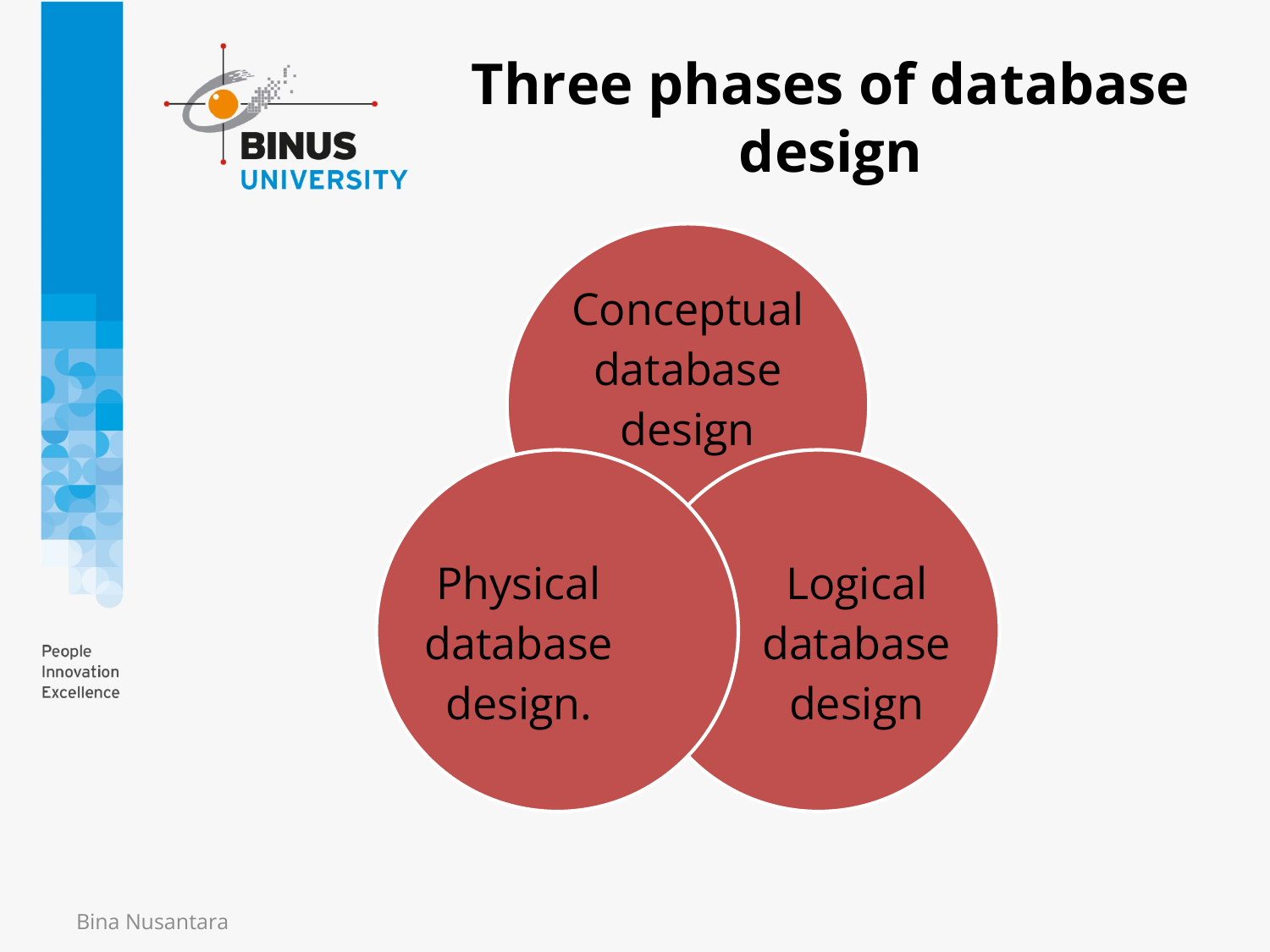

Three phases of database design
Conceptual database design
Logical database design
Physical database design.
Bina Nusantara